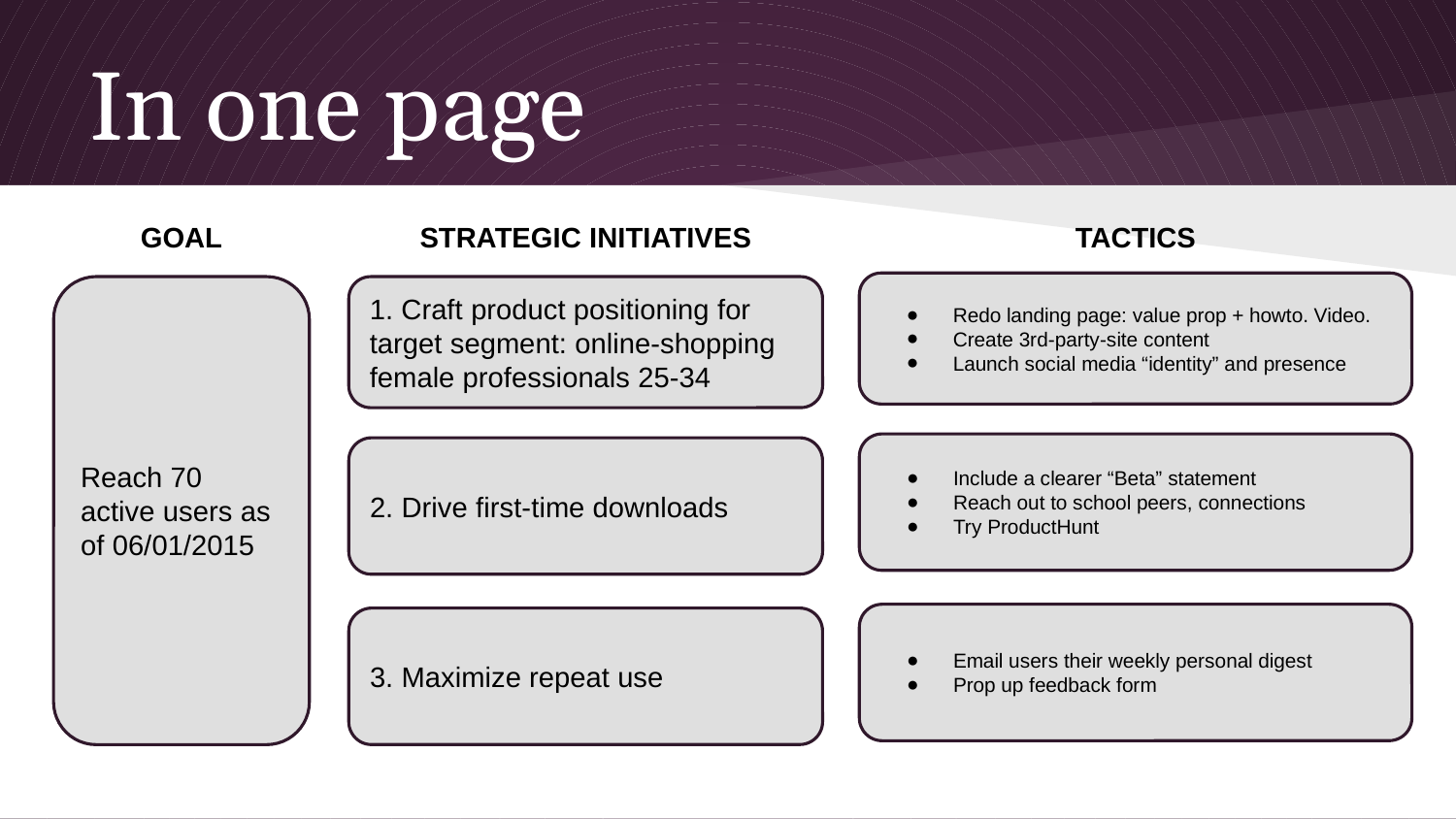

# In one page
GOAL
STRATEGIC INITIATIVES
TACTICS
Redo landing page: value prop + howto. Video.
Create 3rd-party-site content
Launch social media “identity” and presence
Reach 70 active users as of 06/01/2015
1. Craft product positioning for target segment: online-shopping female professionals 25-34
Include a clearer “Beta” statement
Reach out to school peers, connections
Try ProductHunt
2. Drive first-time downloads
Email users their weekly personal digest
Prop up feedback form
3. Maximize repeat use